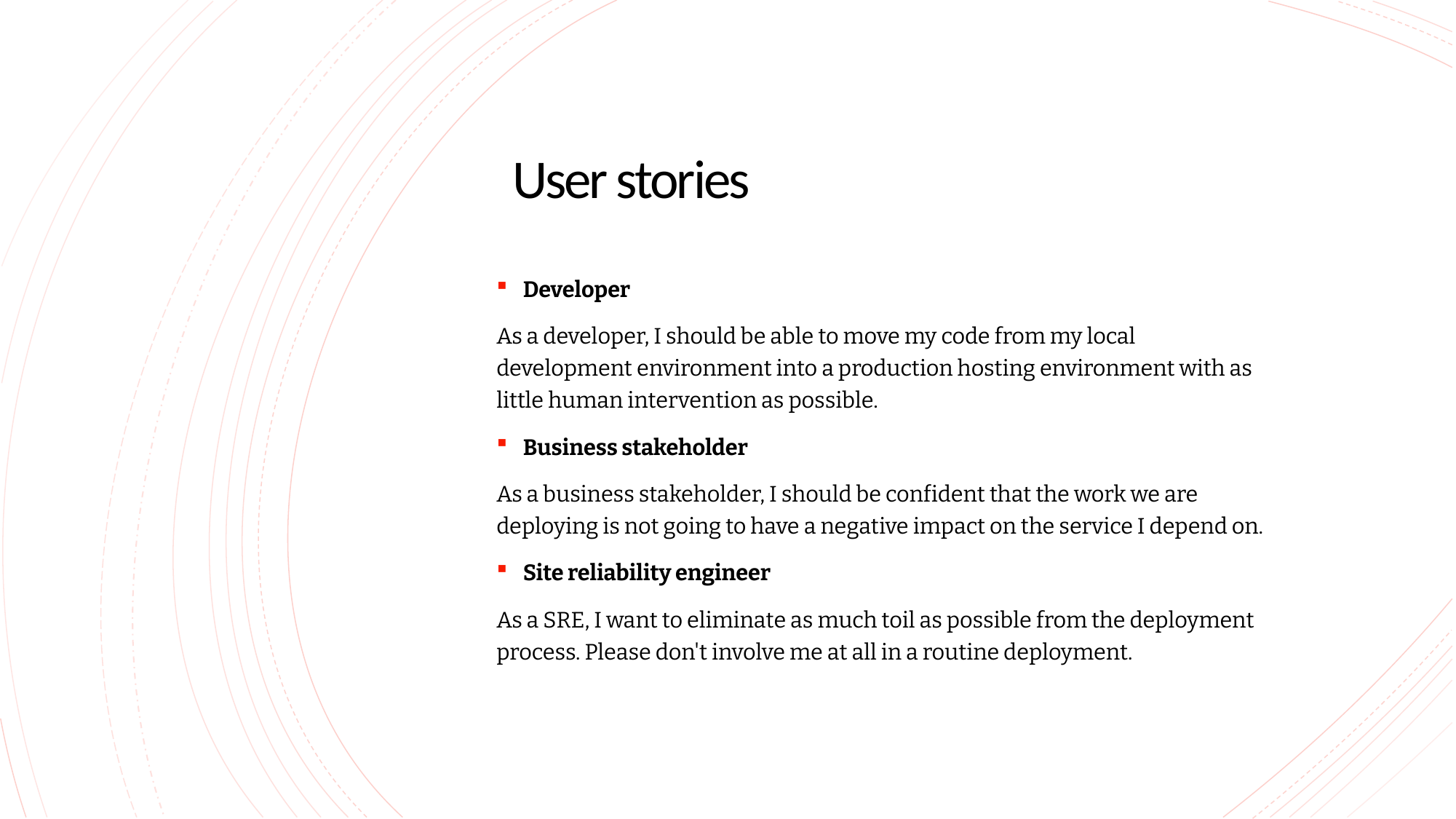

# User stories
Developer
As a developer, I should be able to move my code from my local development environment into a production hosting environment with as little human intervention as possible.
Business stakeholder
As a business stakeholder, I should be confident that the work we are deploying is not going to have a negative impact on the service I depend on.
Site reliability engineer
As a SRE, I want to eliminate as much toil as possible from the deployment process. Please don't involve me at all in a routine deployment.